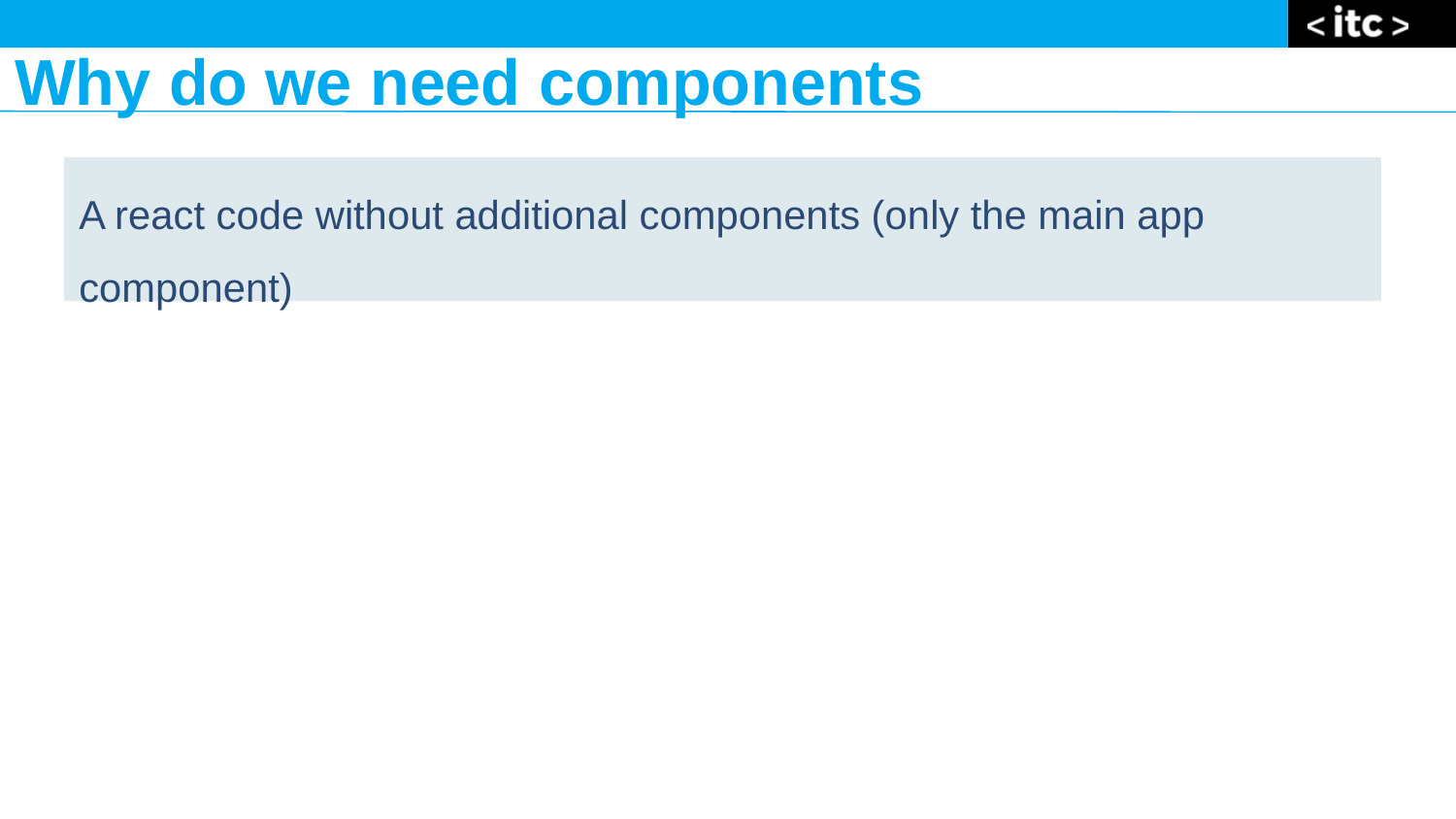

Why do we need components
A react code without additional components (only the main app component)